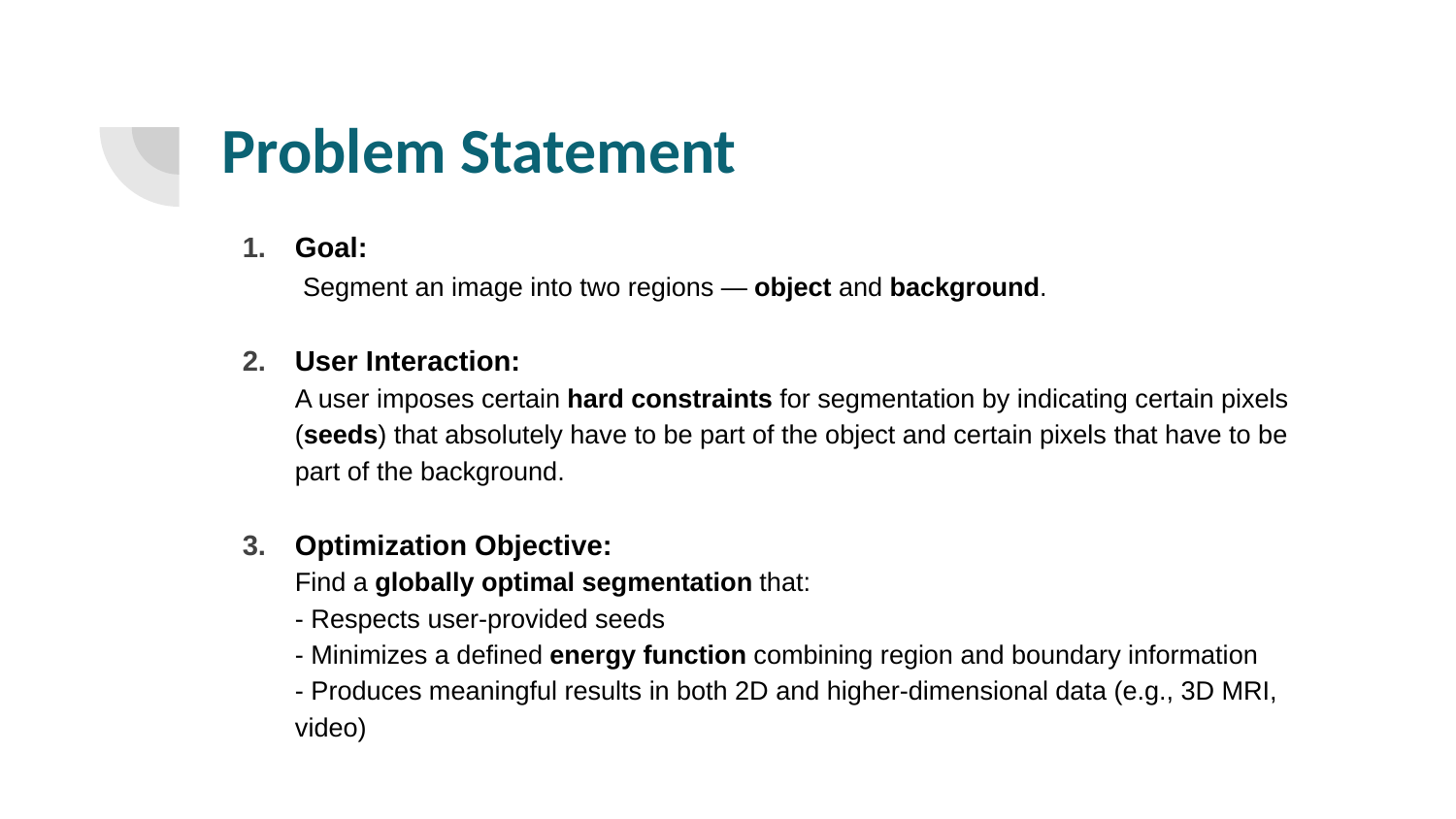

# Problem Statement
Goal:
 Segment an image into two regions — object and background.
User Interaction:
A user imposes certain hard constraints for segmentation by indicating certain pixels (seeds) that absolutely have to be part of the object and certain pixels that have to be part of the background.
Optimization Objective:
Find a globally optimal segmentation that:
- Respects user-provided seeds
- Minimizes a defined energy function combining region and boundary information
- Produces meaningful results in both 2D and higher-dimensional data (e.g., 3D MRI, video)